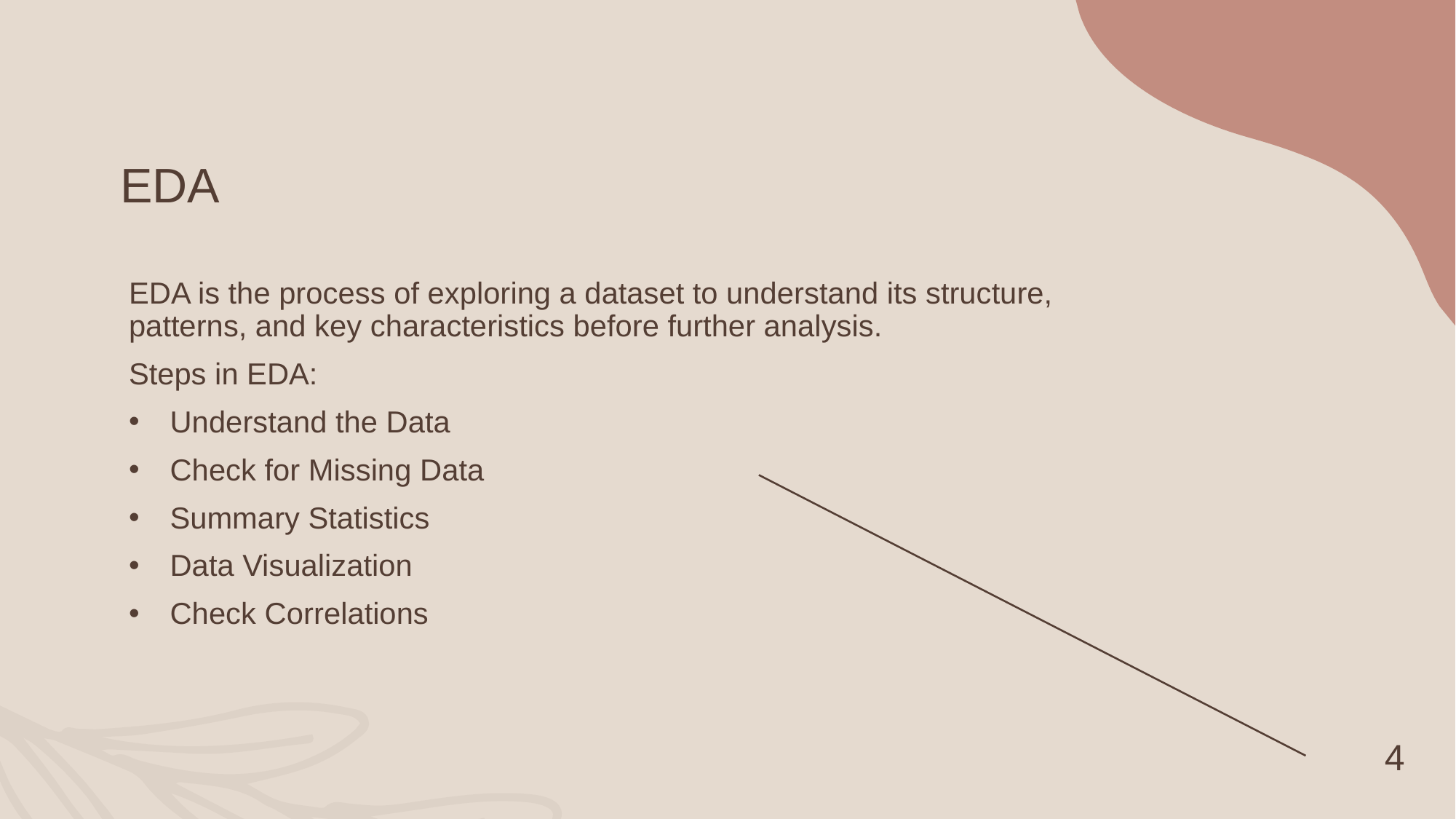

# EDA
EDA is the process of exploring a dataset to understand its structure, patterns, and key characteristics before further analysis.
Steps in EDA:
Understand the Data
Check for Missing Data
Summary Statistics
Data Visualization
Check Correlations
4